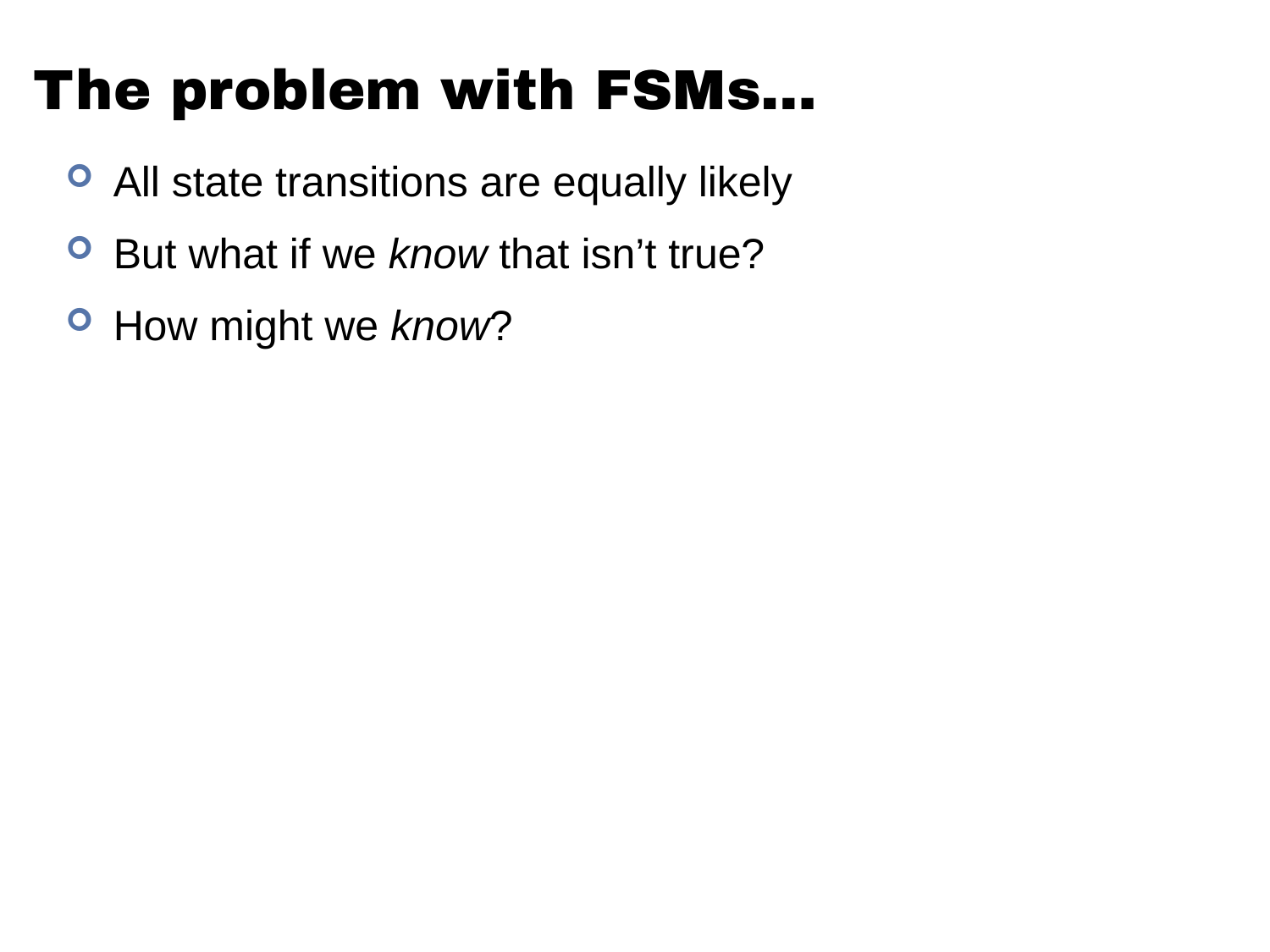

# The problem with FSMs…
All state transitions are equally likely
But what if we know that isn’t true?
How might we know?